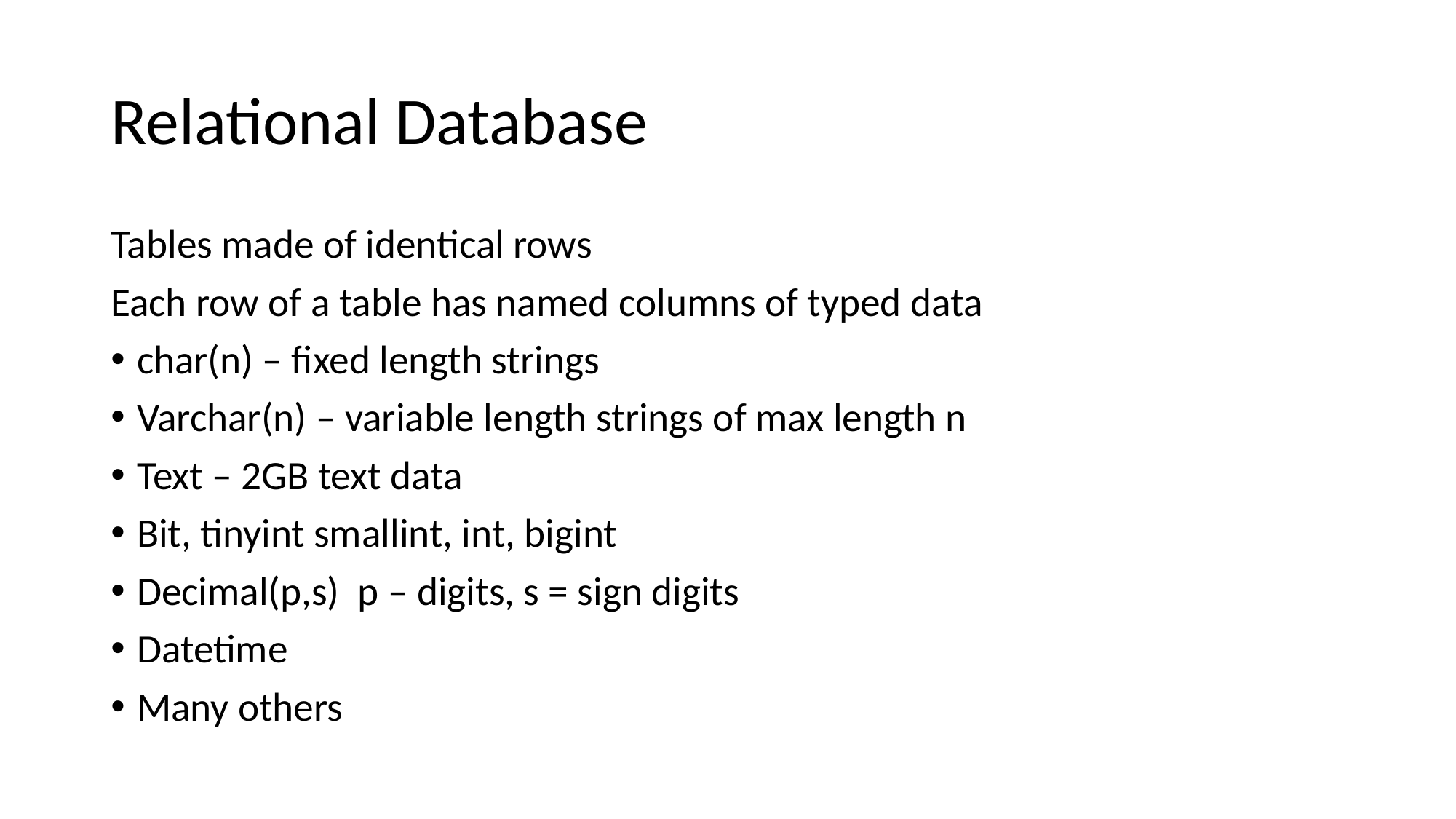

# Relational Database
Tables made of identical rows
Each row of a table has named columns of typed data
char(n) – fixed length strings
Varchar(n) – variable length strings of max length n
Text – 2GB text data
Bit, tinyint smallint, int, bigint
Decimal(p,s)  p – digits, s = sign digits
Datetime
Many others